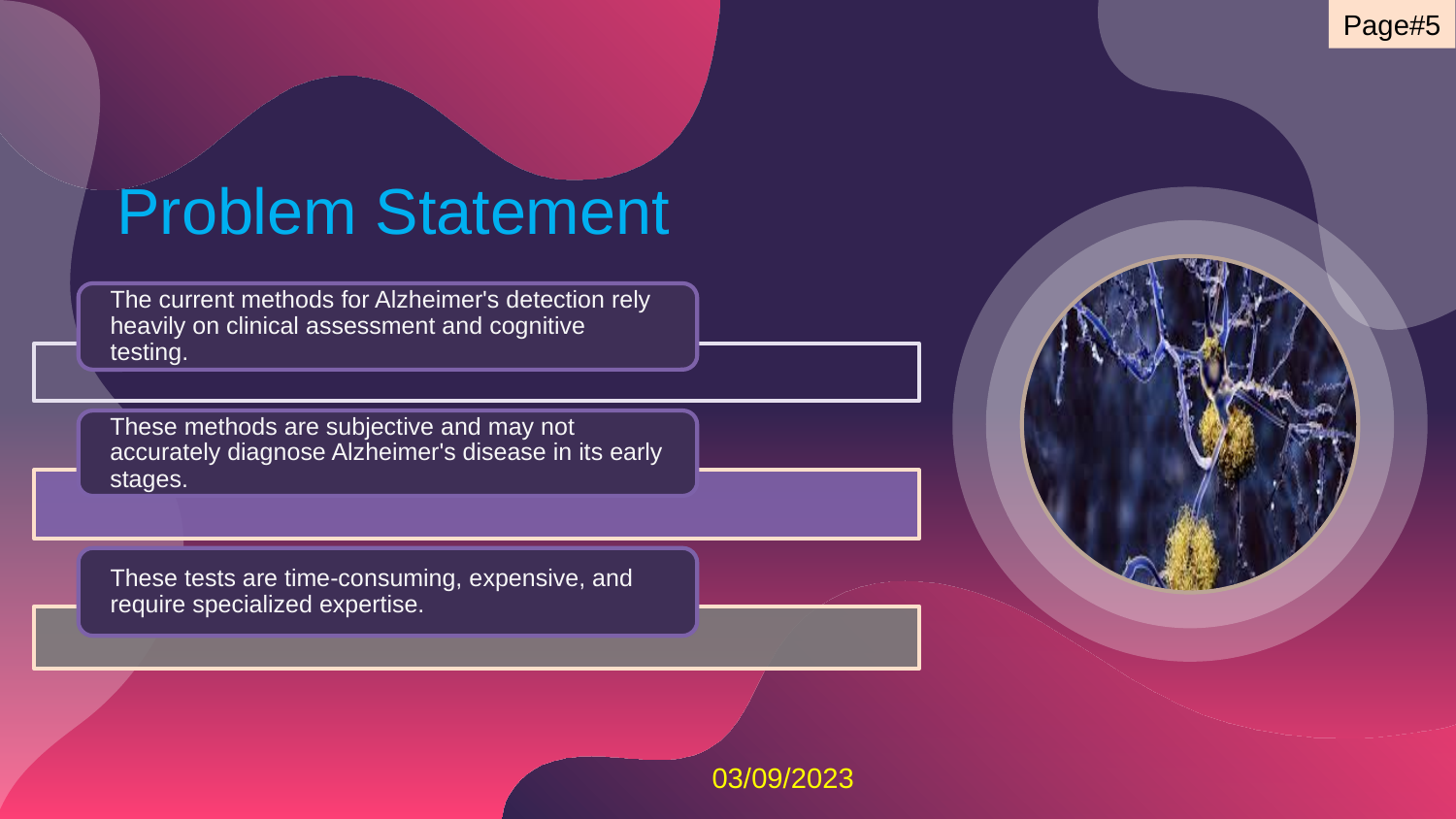

Page#5
Problem Statement

The current methods for Alzheimer's detection rely heavily on clinical assessment and cognitive testing.
These methods are subjective and may not accurately diagnose Alzheimer's disease in its early stages.
These tests are time-consuming, expensive, and require specialized expertise.
03/09/2023